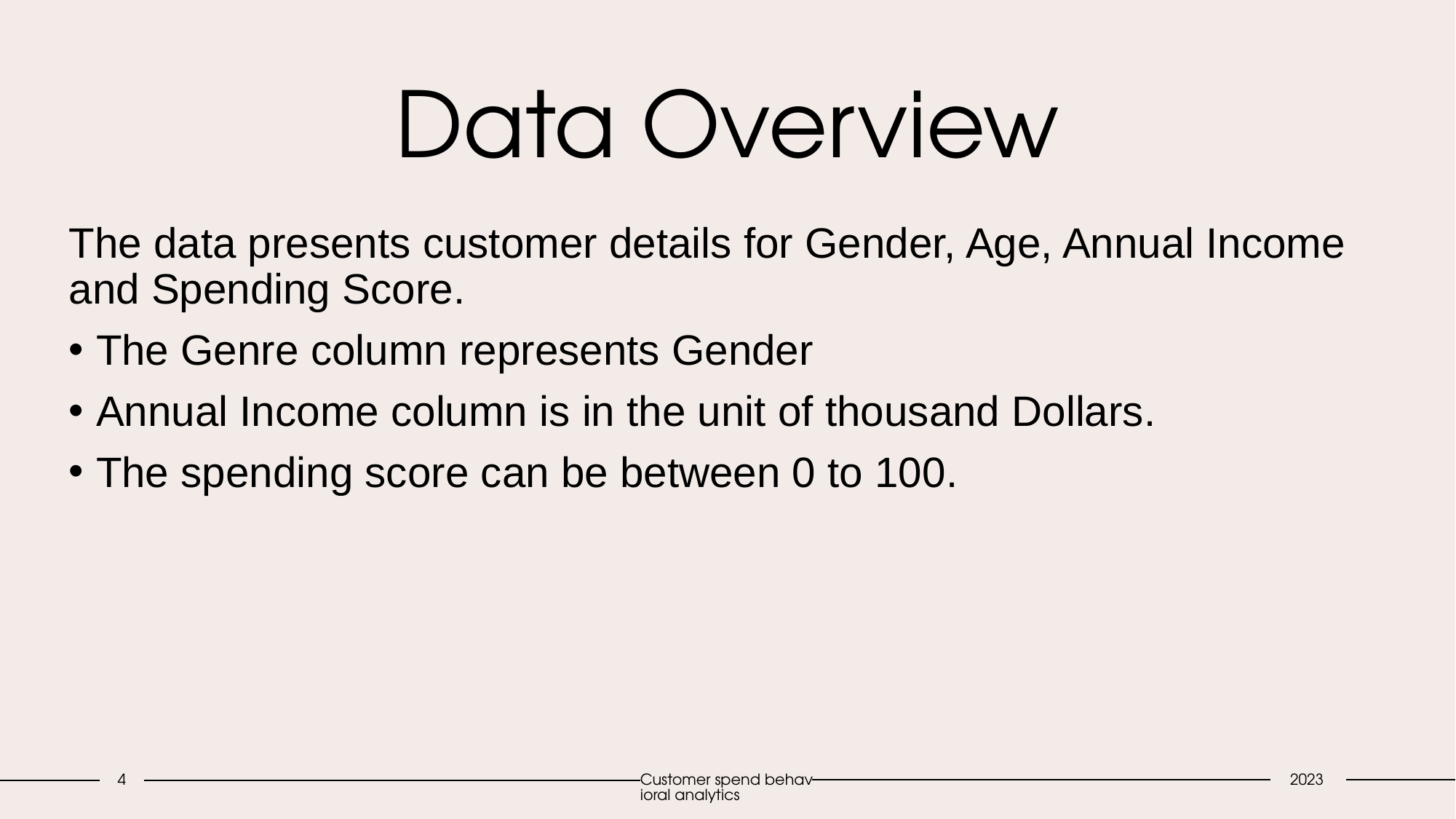

# Data Overview
The data presents customer details for Gender, Age, Annual Income and Spending Score.
The Genre column represents Gender
Annual Income column is in the unit of thousand Dollars.
The spending score can be between 0 to 100.
4
Customer spend behavioral analytics
2023